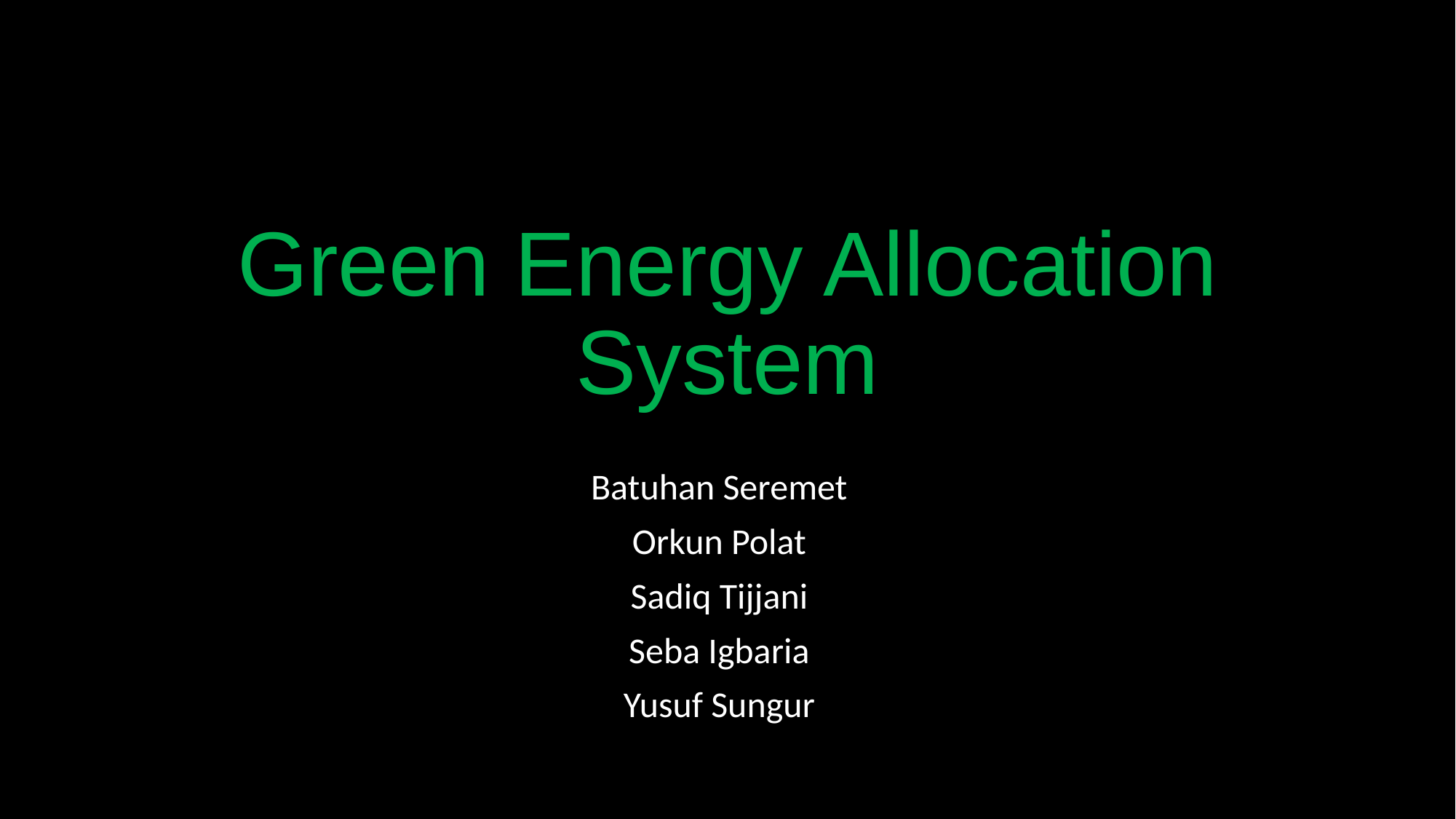

# Green Energy Allocation System
Batuhan Seremet
Orkun Polat
Sadiq Tijjani
Seba Igbaria
Yusuf Sungur